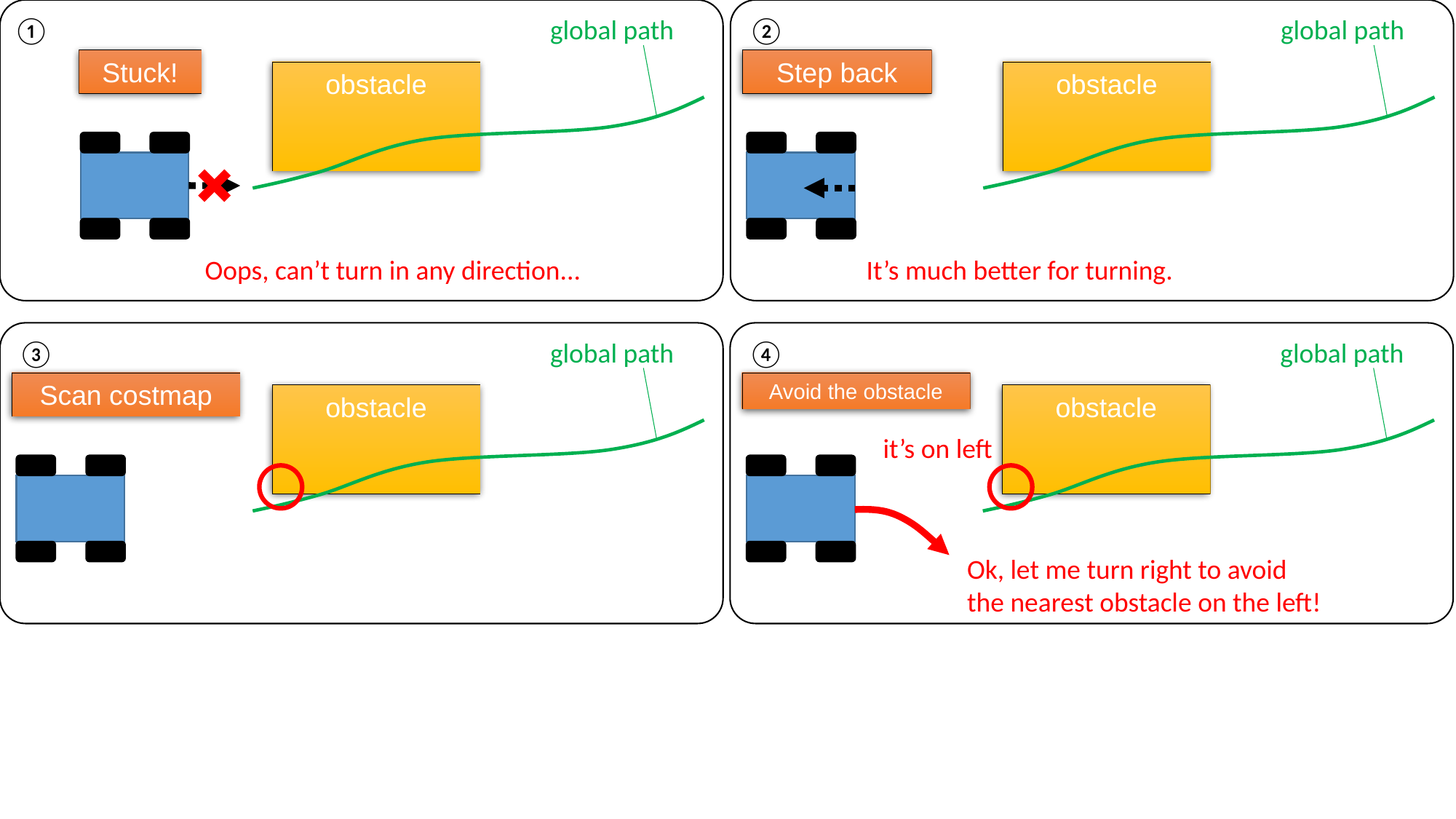

global path
global path
①
②
Stuck!
Step back
obstacle

obstacle

Oops, can’t turn in any direction...
It’s much better for turning.

global path
global path
③
④
Scan costmap
Avoid the obstacle
obstacle

obstacle

it’s on left

Ok, let me turn right to avoid
the nearest obstacle on the left!